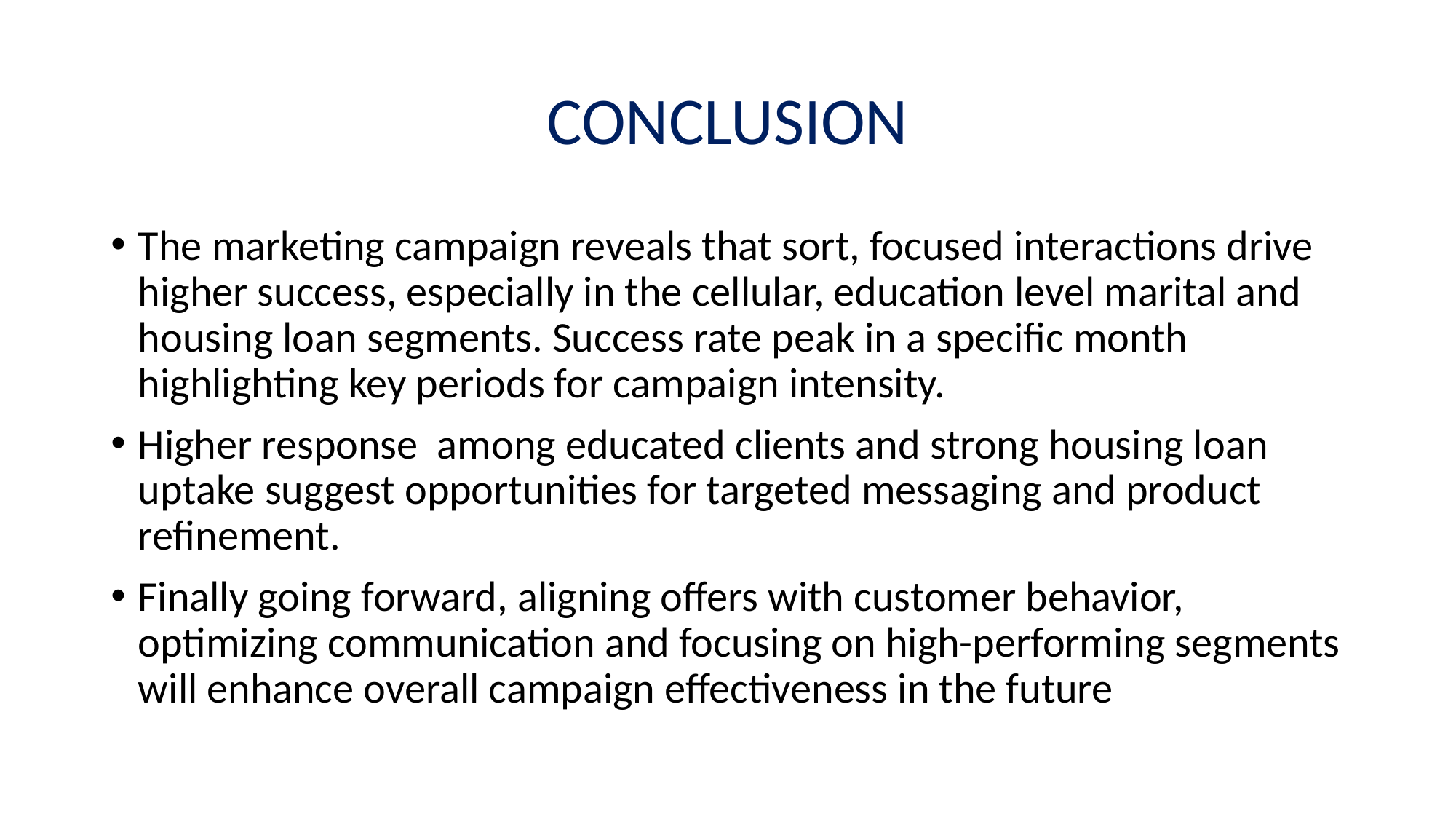

# CONCLUSION
The marketing campaign reveals that sort, focused interactions drive higher success, especially in the cellular, education level marital and housing loan segments. Success rate peak in a specific month highlighting key periods for campaign intensity.
Higher response  among educated clients and strong housing loan uptake suggest opportunities for targeted messaging and product refinement.
Finally going forward, aligning offers with customer behavior, optimizing communication and focusing on high-performing segments will enhance overall campaign effectiveness in the future